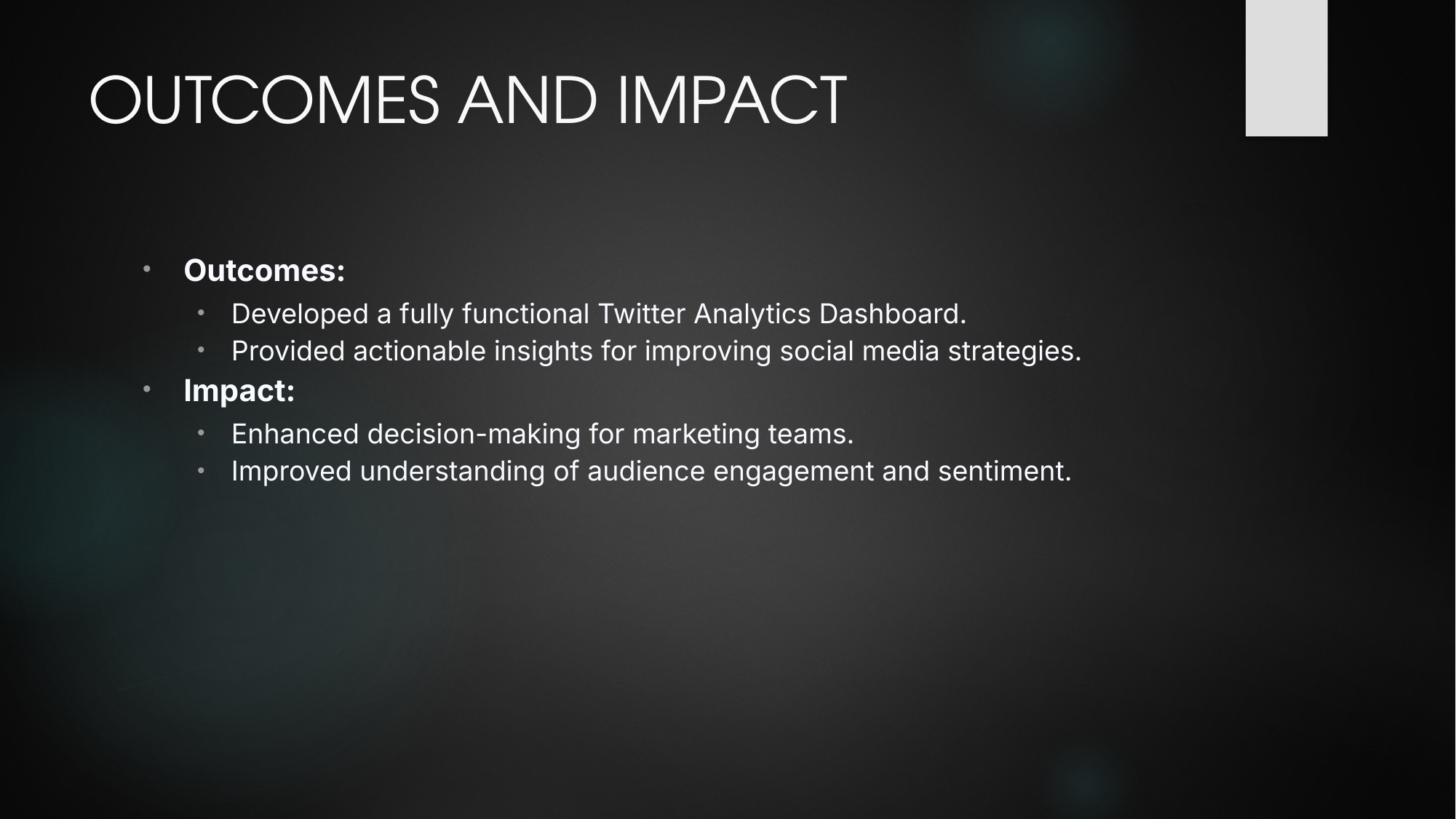

# OUTCOMES AND IMPACT
Outcomes:
Developed a fully functional Twitter Analytics Dashboard.
Provided actionable insights for improving social media strategies.
Impact:
Enhanced decision-making for marketing teams.
Improved understanding of audience engagement and sentiment.